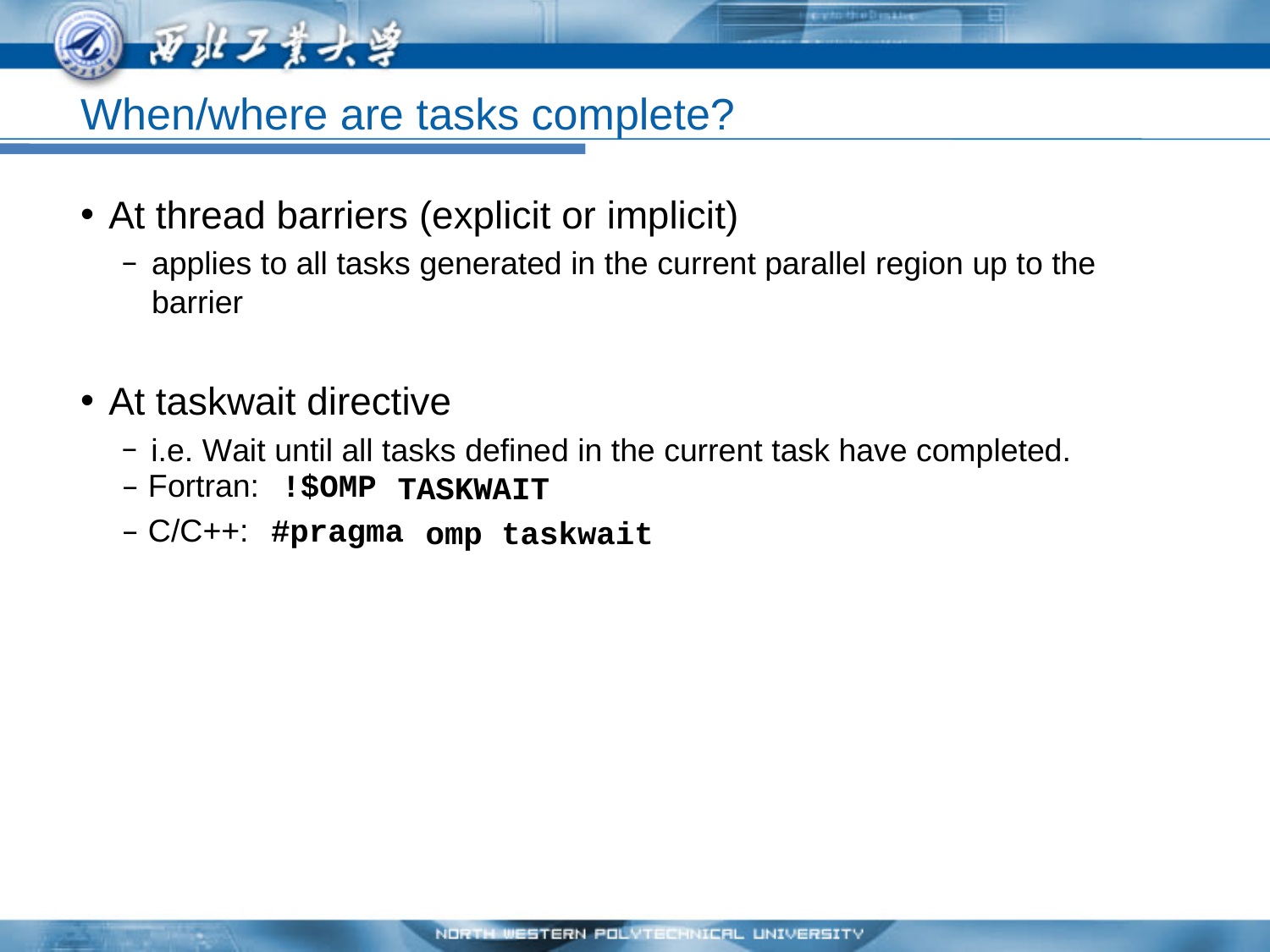

When/where are tasks complete?
At thread barriers (explicit or implicit)
applies to all tasks generated in the current parallel region up to the barrier

At taskwait directive
i.e. Wait until all tasks defined in the current task have completed.
– Fortran:	!$OMP
TASKWAIT
– C/C++:	#pragma
omp taskwait